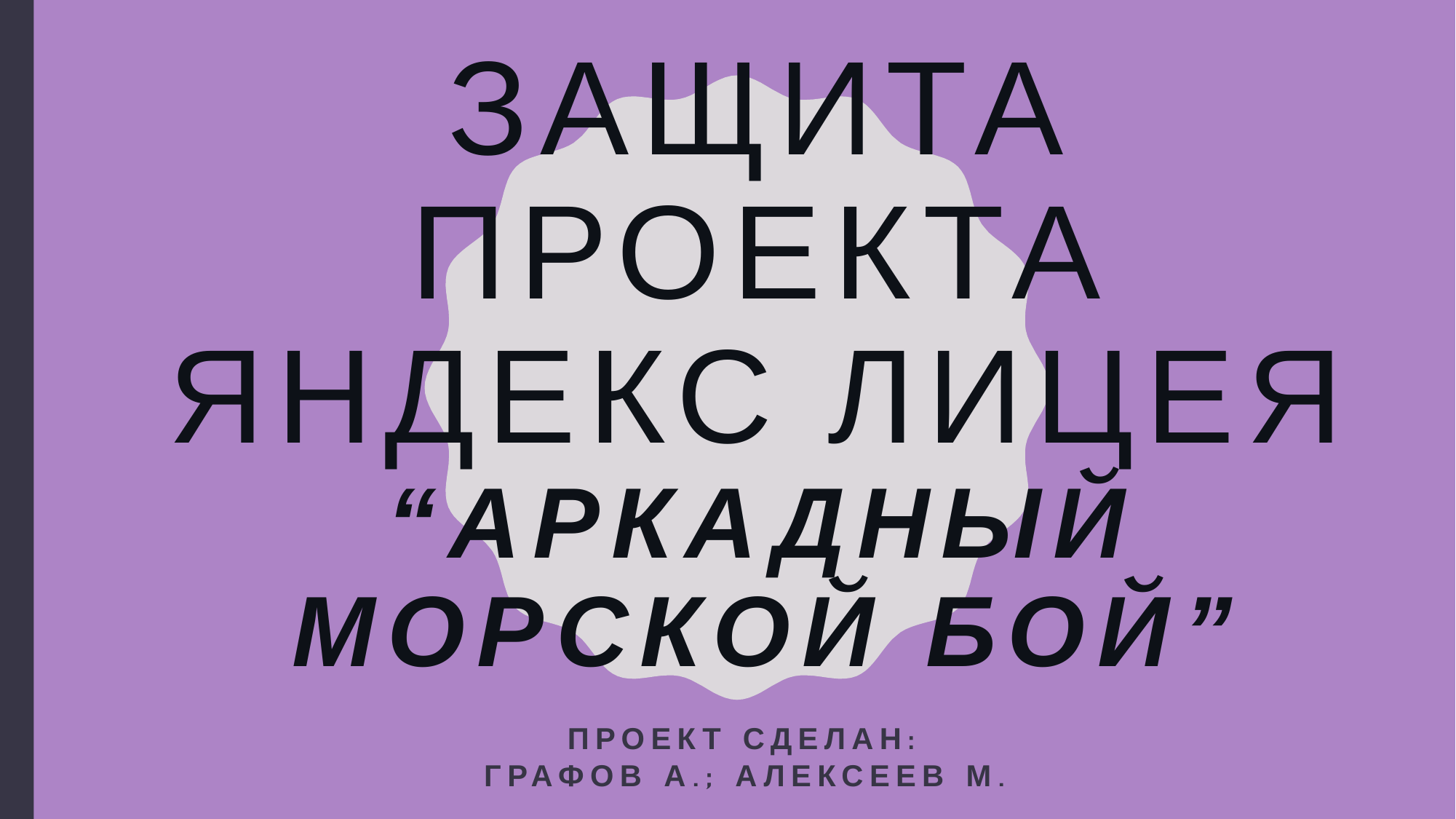

# Защита проекта яндекс лицея “аркадный морской бой”
Проект сделан:
графов а.; Алексеев м.